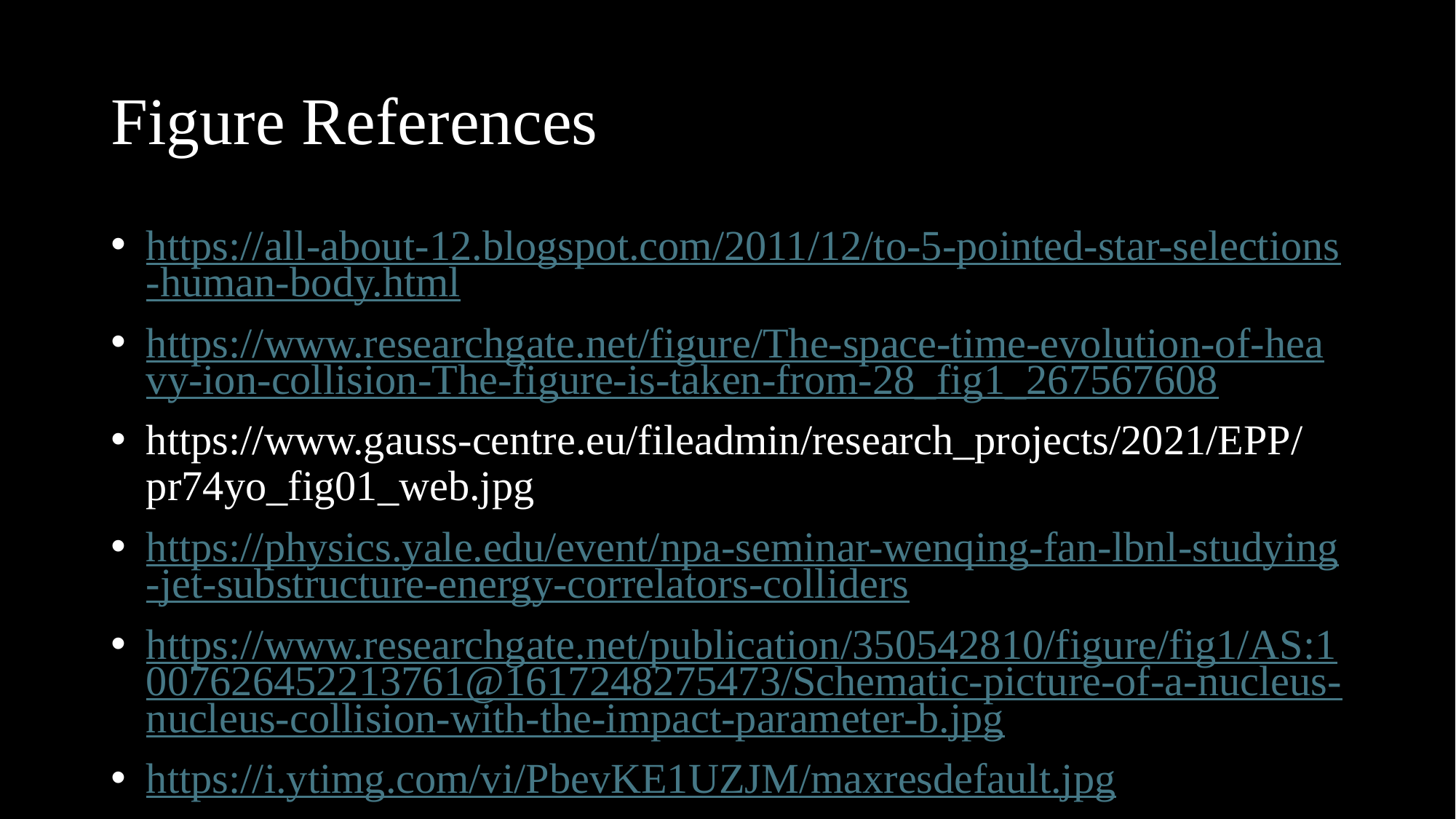

# Figure References
https://all-about-12.blogspot.com/2011/12/to-5-pointed-star-selections-human-body.html
https://www.researchgate.net/figure/The-space-time-evolution-of-heavy-ion-collision-The-figure-is-taken-from-28_fig1_267567608
https://www.gauss-centre.eu/fileadmin/research_projects/2021/EPP/pr74yo_fig01_web.jpg
https://physics.yale.edu/event/npa-seminar-wenqing-fan-lbnl-studying-jet-substructure-energy-correlators-colliders
https://www.researchgate.net/publication/350542810/figure/fig1/AS:1007626452213761@1617248275473/Schematic-picture-of-a-nucleus-nucleus-collision-with-the-impact-parameter-b.jpg
https://i.ytimg.com/vi/PbevKE1UZJM/maxresdefault.jpg
https://www.researchgate.net/publication/359110660/figure/fig5/AS:1141680212324352@1649209182249/First-three-steps-of-a-hadronic-cascade-in-the-simplified-Heitler-Matthews-model-image_Q320.jpg